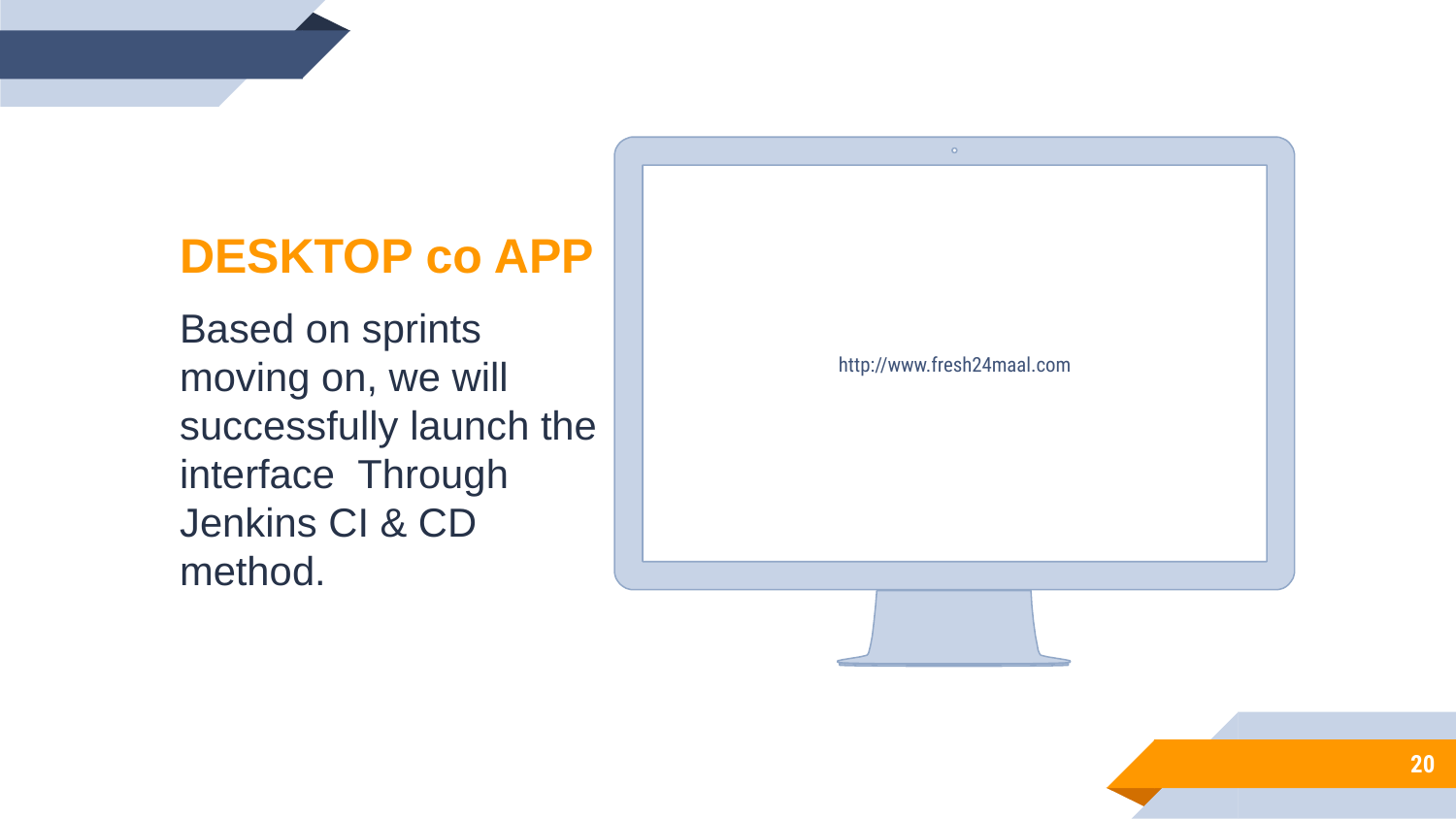

http://www.fresh24maal.com
DESKTOP co APP
Based on sprints moving on, we will successfully launch the interface  Through Jenkins CI & CD method.
20